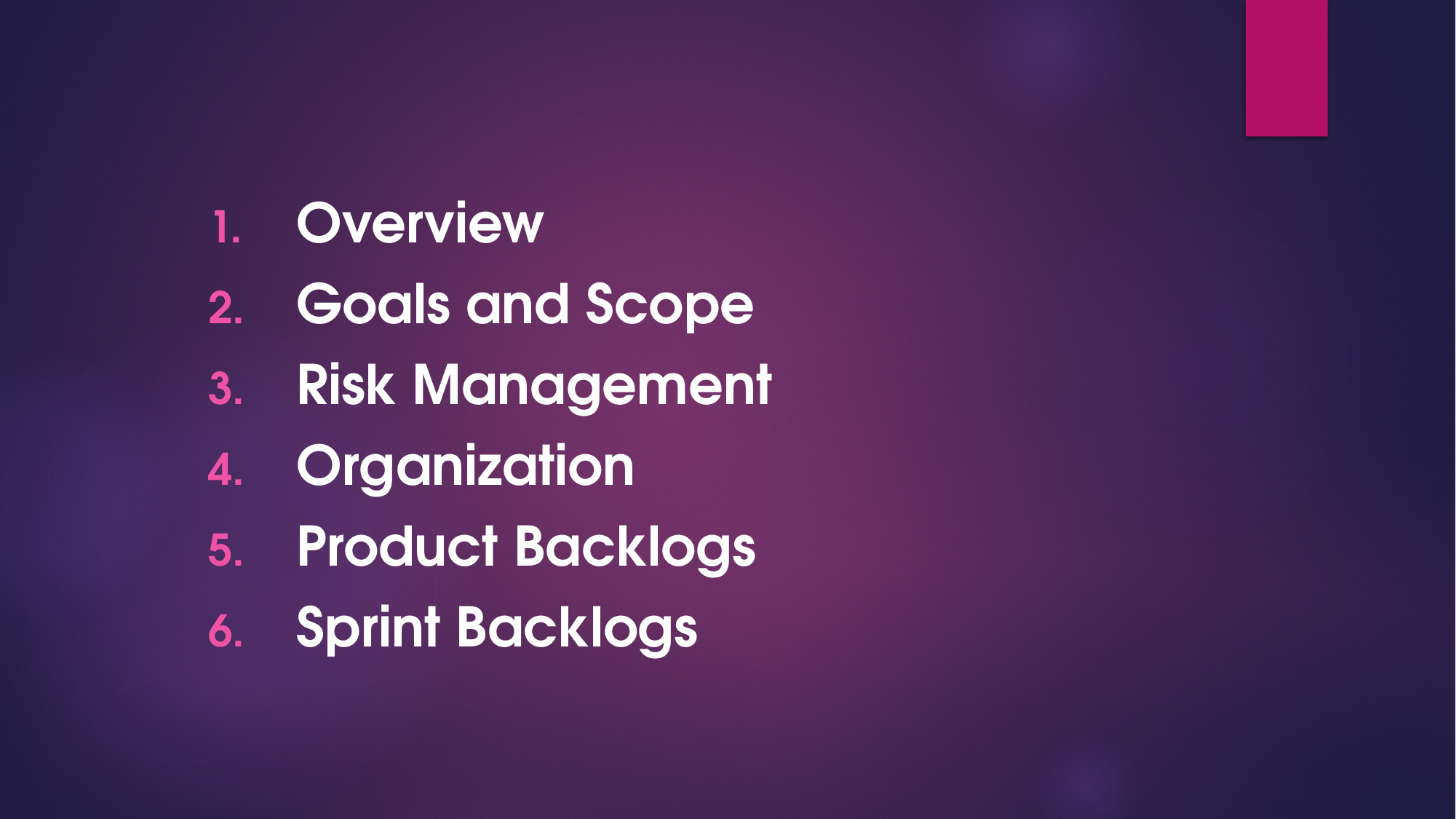

Overview
Goals and Scope
Risk Management
Organization
Product Backlogs
Sprint Backlogs